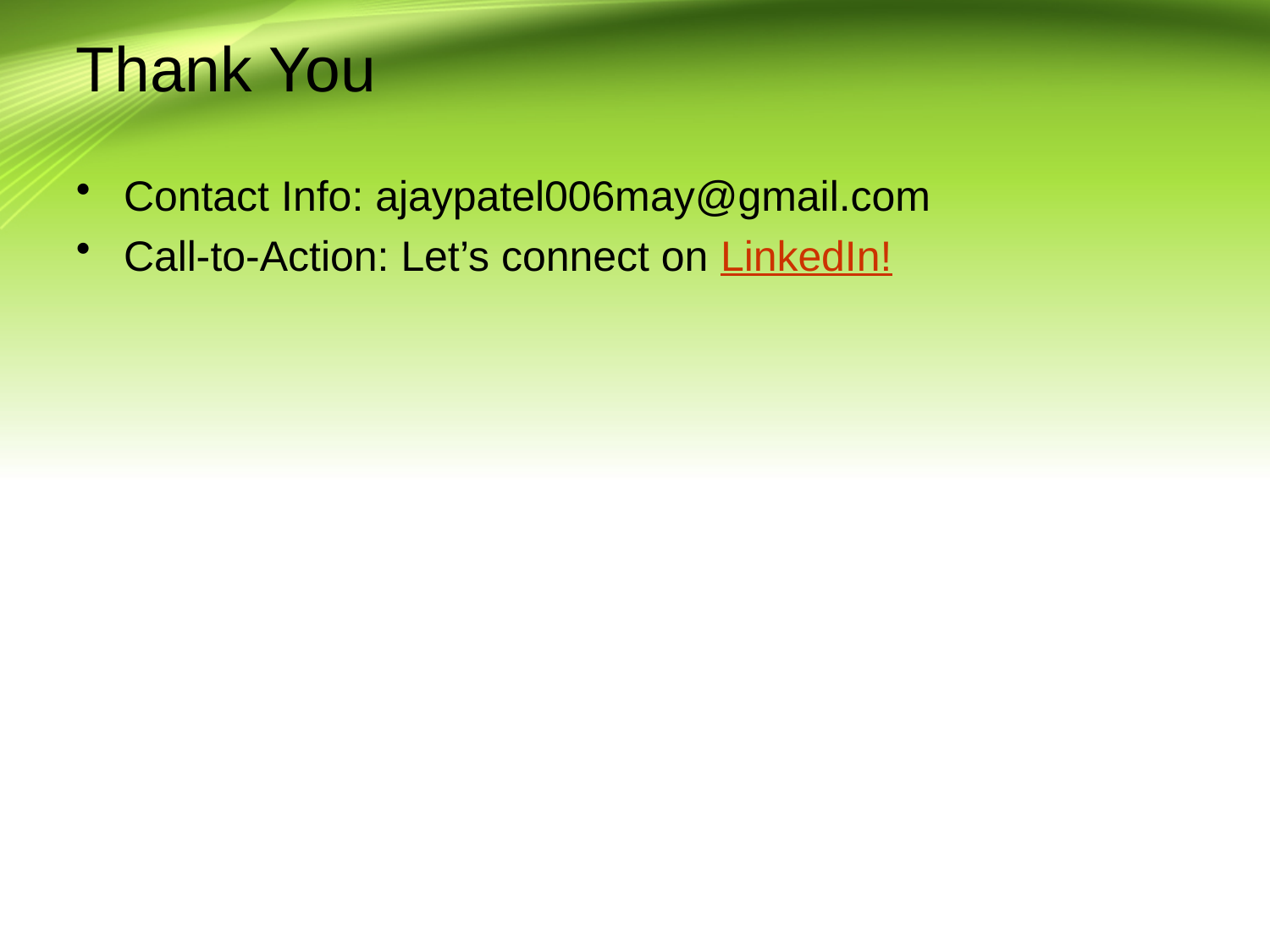

# Thank You
Contact Info: ajaypatel006may@gmail.com
Call-to-Action: Let’s connect on LinkedIn!